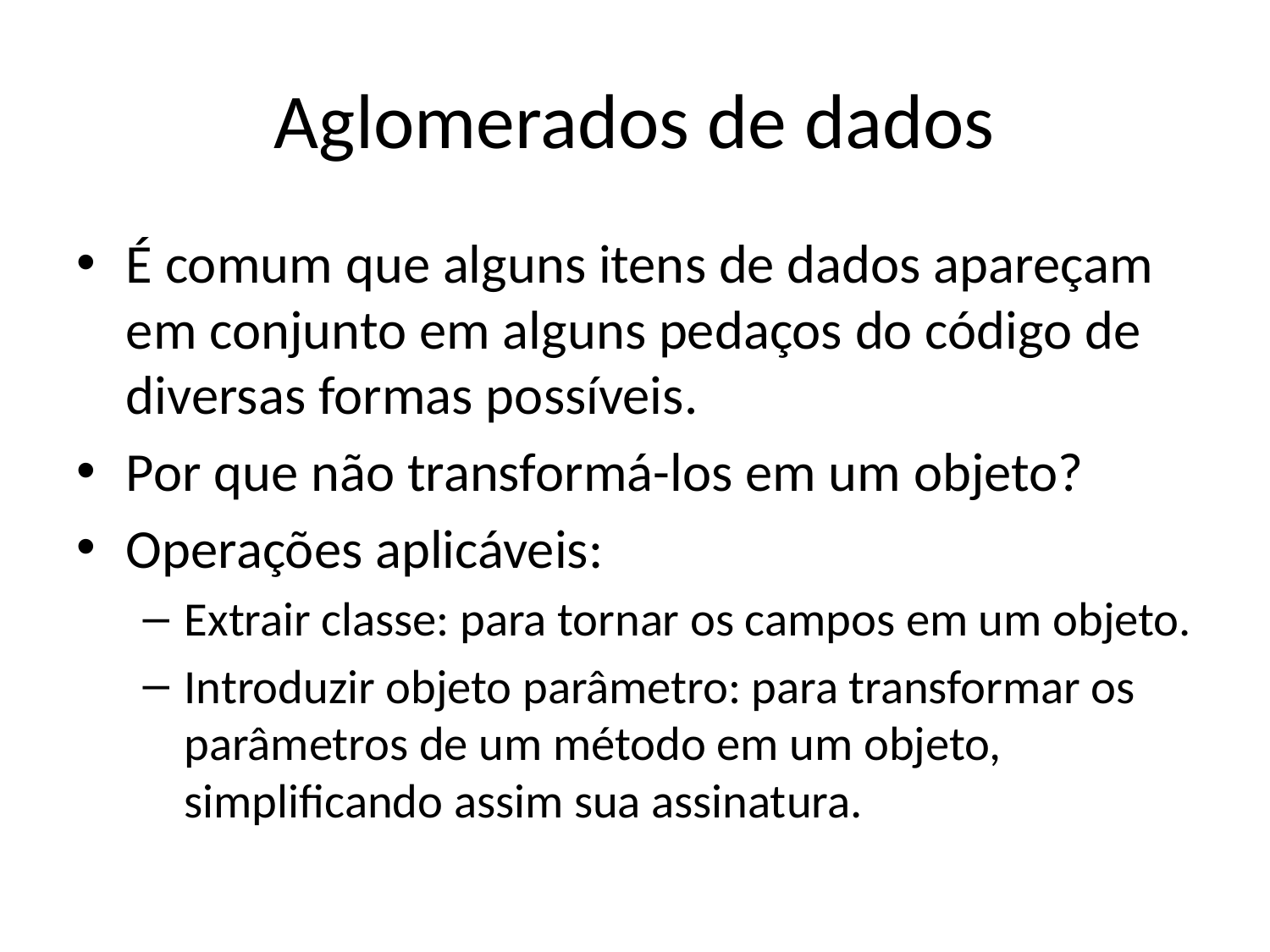

# Aglomerados de dados
É comum que alguns itens de dados apareçam em conjunto em alguns pedaços do código de diversas formas possíveis.
Por que não transformá-los em um objeto?
Operações aplicáveis:
Extrair classe: para tornar os campos em um objeto.
Introduzir objeto parâmetro: para transformar os parâmetros de um método em um objeto, simplificando assim sua assinatura.